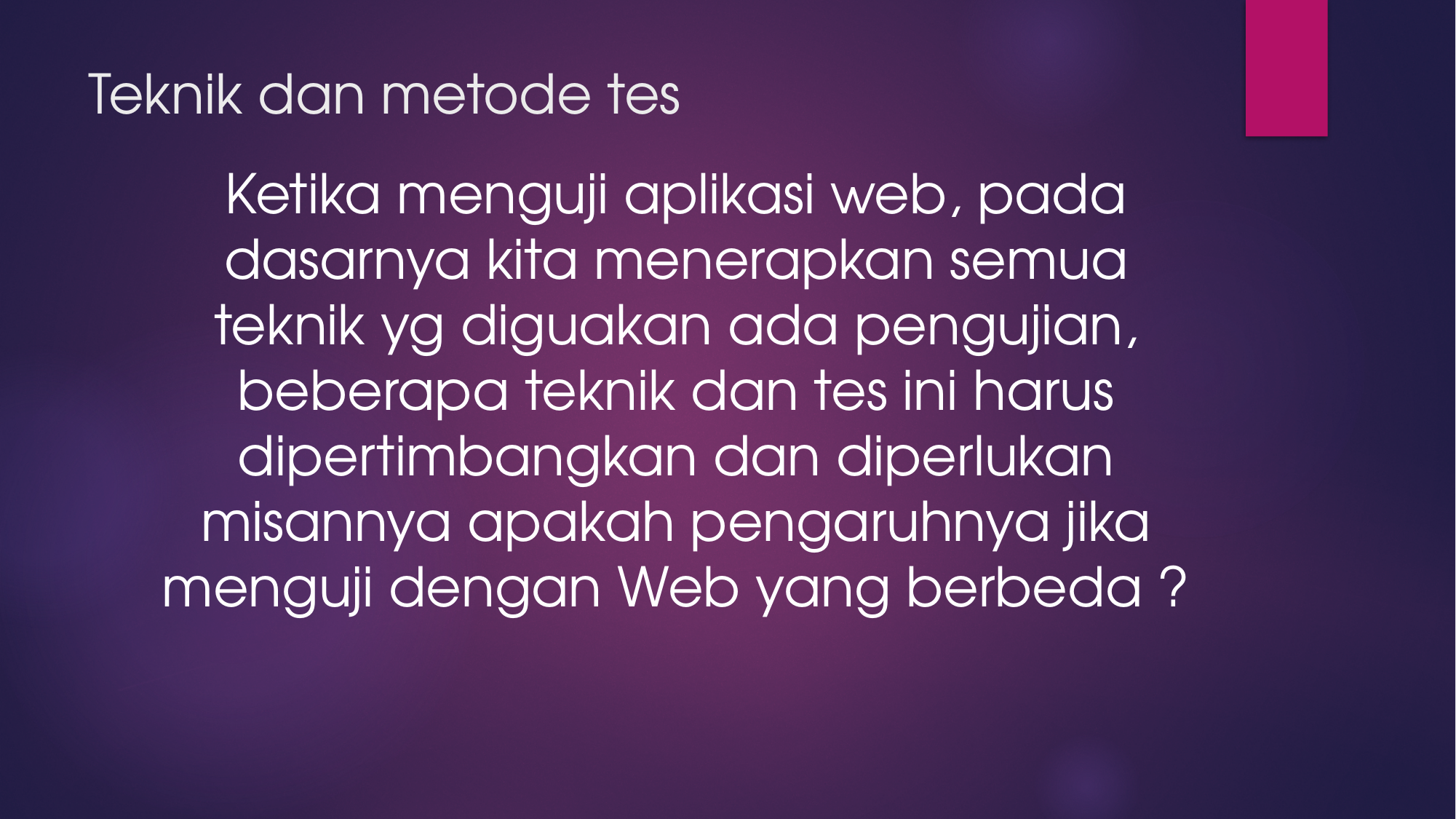

# Teknik dan metode tes
Ketika menguji aplikasi web, pada dasarnya kita menerapkan semua teknik yg diguakan ada pengujian, beberapa teknik dan tes ini harus dipertimbangkan dan diperlukan misannya apakah pengaruhnya jika menguji dengan Web yang berbeda ?